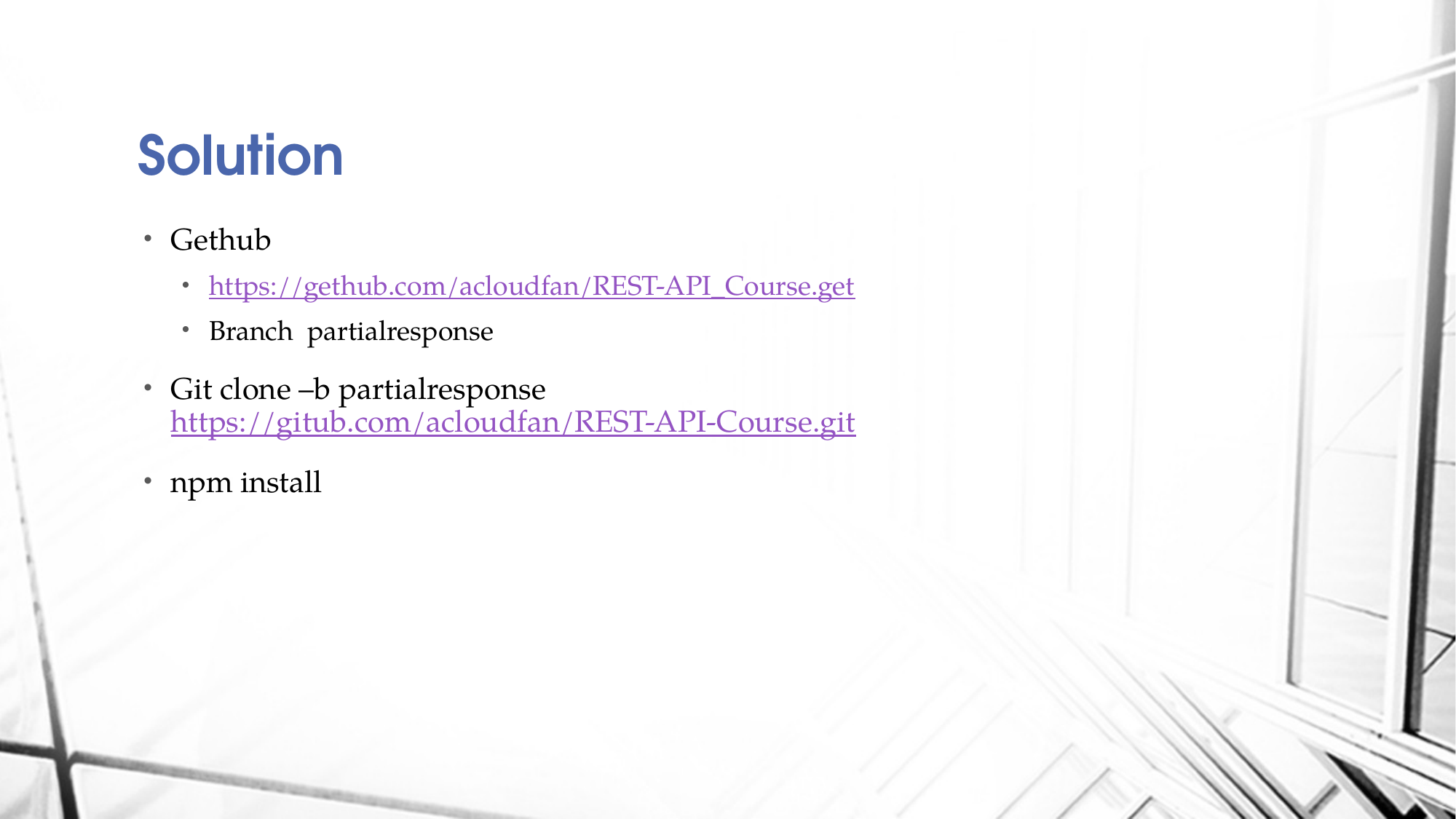

# Solution
Gethub
https://gethub.com/acloudfan/REST-API_Course.get
Branch  partialresponse
Git clone –b partialresponse https://gitub.com/acloudfan/REST-API-Course.git
npm install